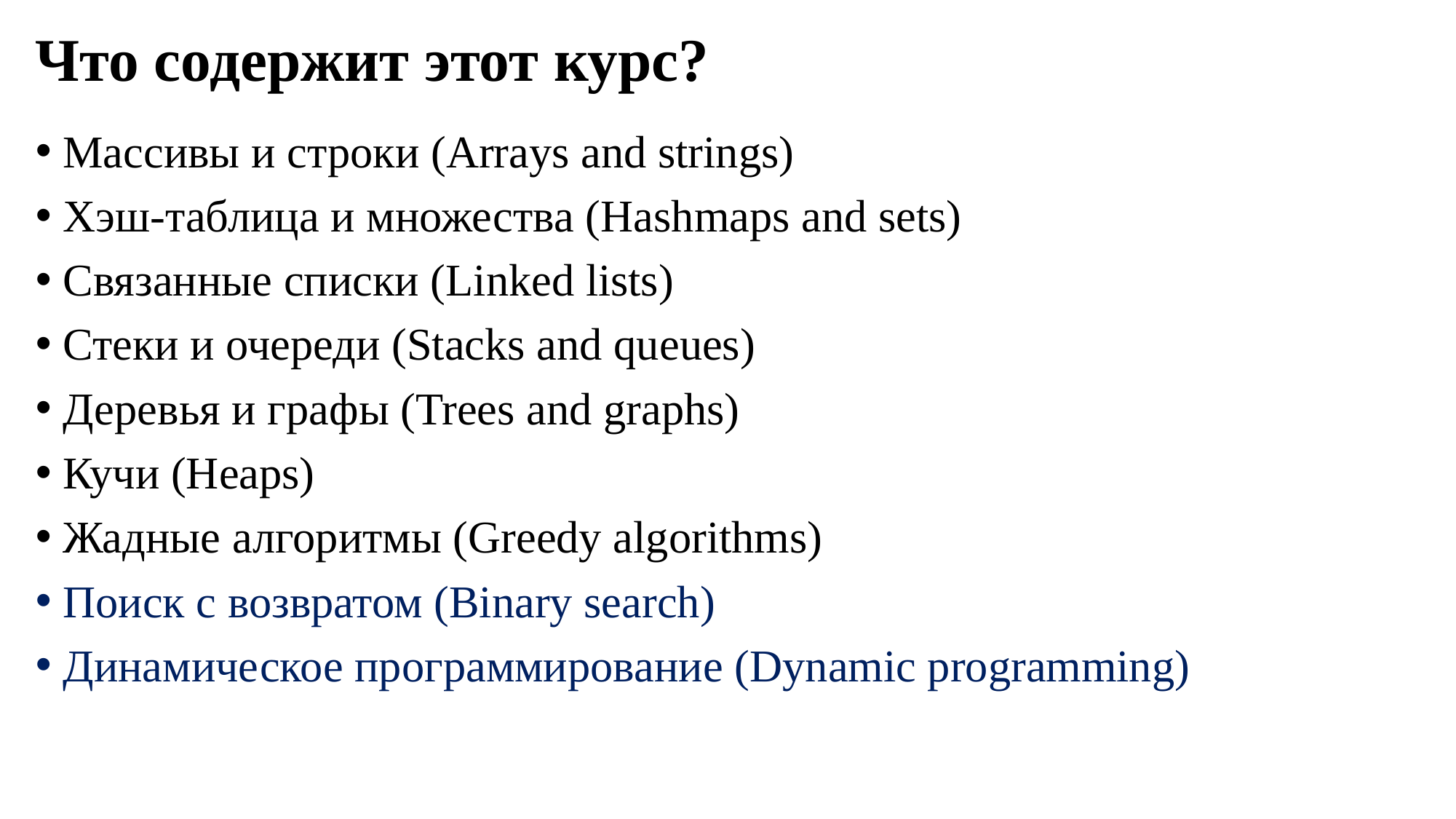

# Что содержит этот курс?
Массивы и строки (Arrays and strings)
Хэш-таблица и множества (Hashmaps and sets)
Связанные списки (Linked lists)
Стеки и очереди (Stacks and queues)
Деревья и графы (Trees and graphs)
Кучи (Heaps)
Жадные алгоритмы (Greedy algorithms)
Поиск с возвратом (Binary search)
Динамическое программирование (Dynamic programming)